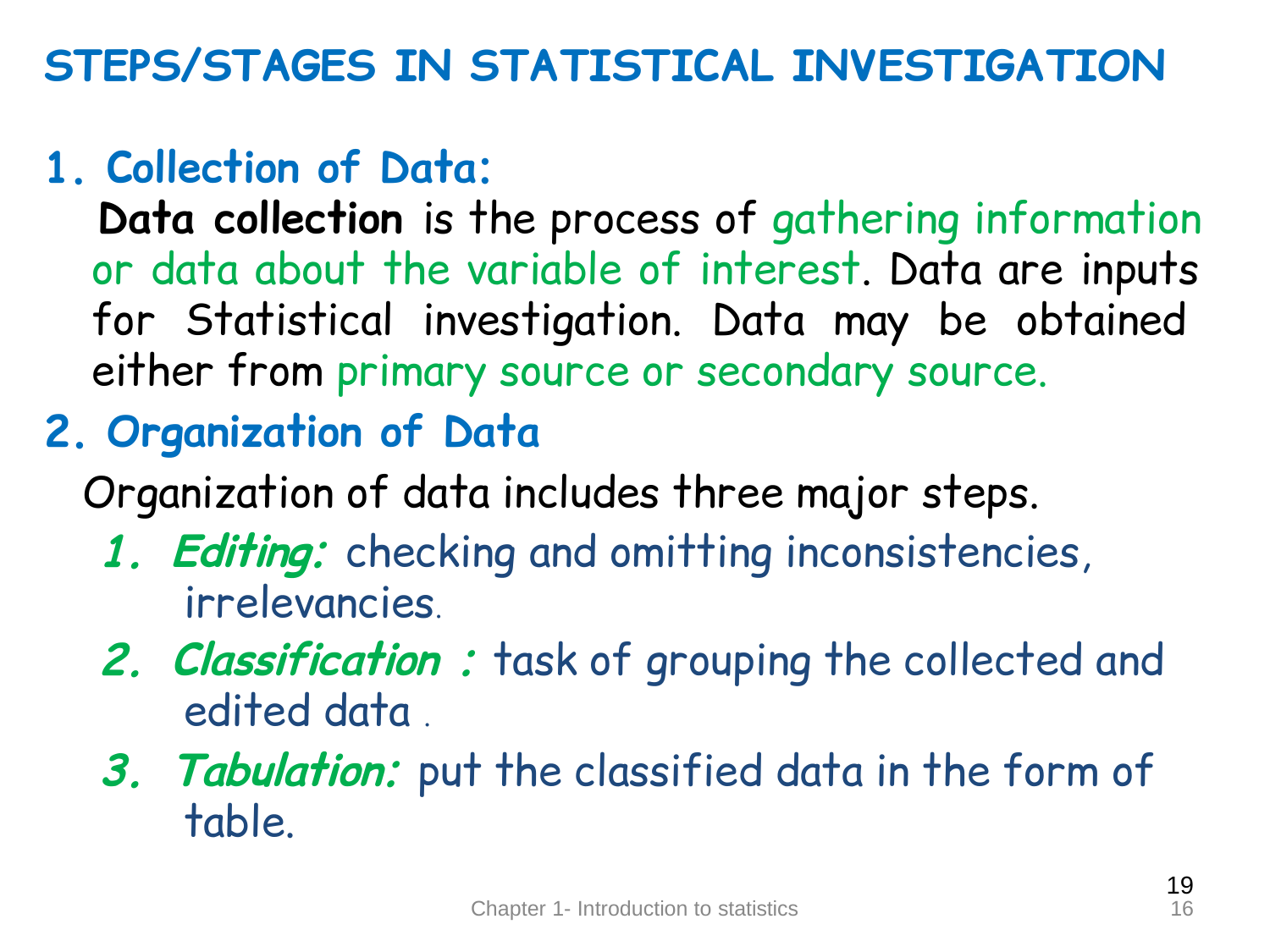

# STEPS/STAGES IN STATISTICAL INVESTIGATION
Collection of Data:
Data collection is the process of gathering information  or data about the variable of interest. Data are inputs  for Statistical investigation. Data may be obtained  either from primary source or secondary source.
Organization of Data
Organization of data includes three major steps.
Editing: checking and omitting inconsistencies,  irrelevancies.
Classification : task of grouping the collected and  edited data .
Tabulation: put the classified data in the form of  table.
19
16
Chapter 1- Introduction to statistics